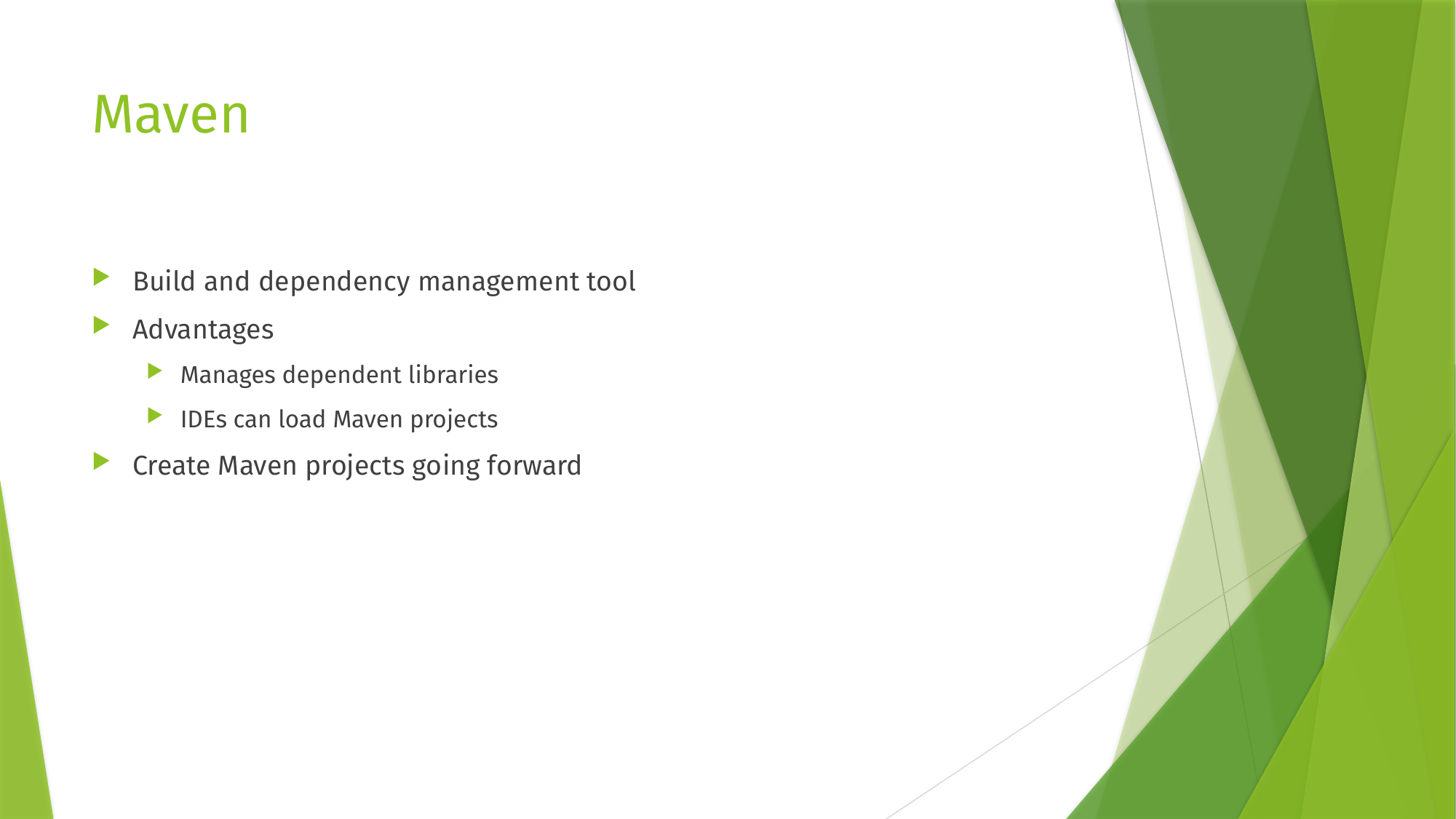

# Maven
Build and dependency management tool
Advantages
Manages dependent libraries
IDEs can load Maven projects
Create Maven projects going forward